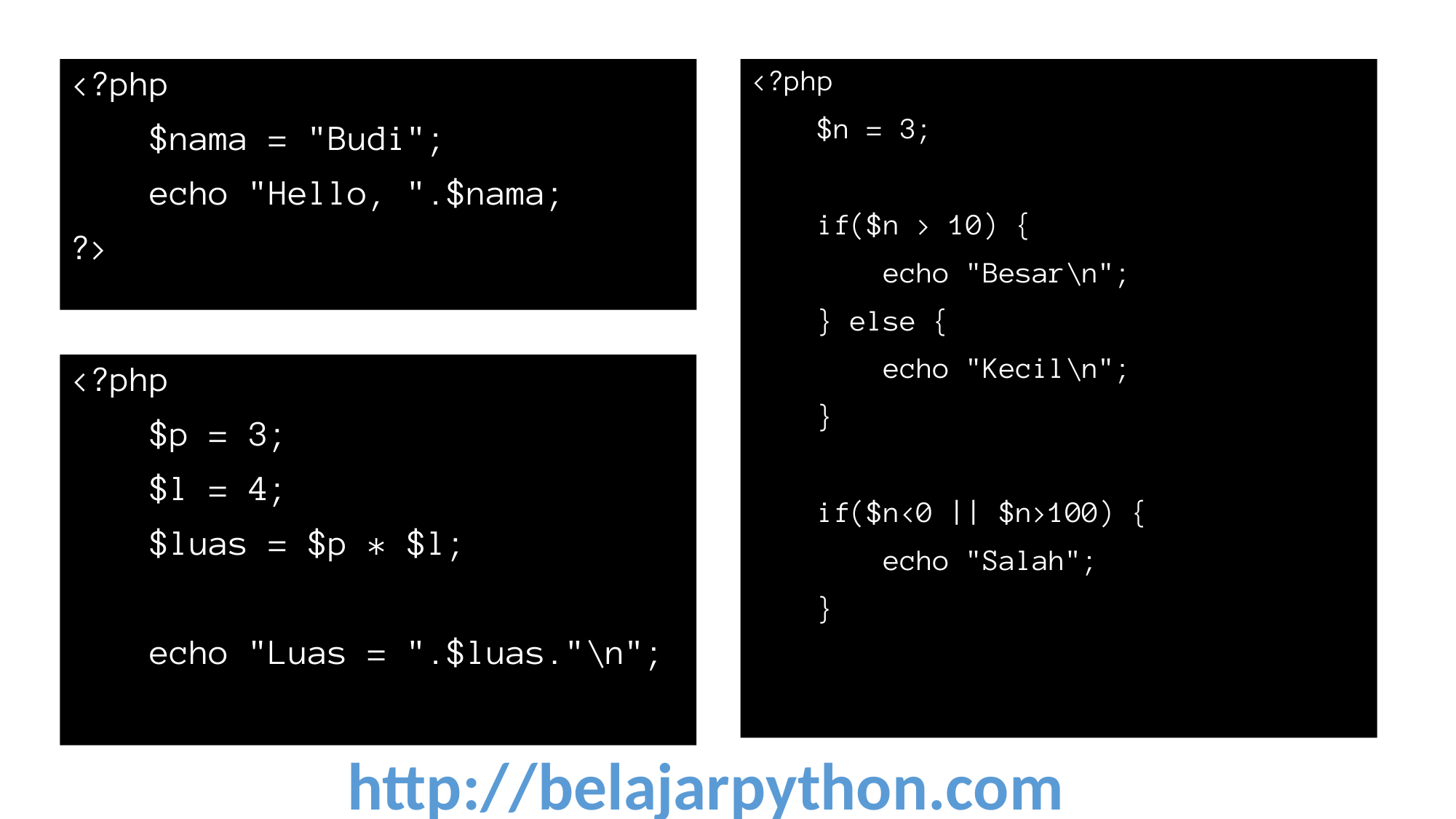

<?php
    $nama = "Budi";
    echo "Hello, ".$nama;
?>
<?php
    $n = 3;

    if($n > 10) {
        echo "Besar\n";
    } else {
        echo "Kecil\n";
    }

    if($n<0 || $n>100) {
        echo "Salah";
    }
<?php
    $p = 3;
    $l = 4;
    $luas = $p * $l;

    echo "Luas = ".$luas."\n";
http://belajarpython.com